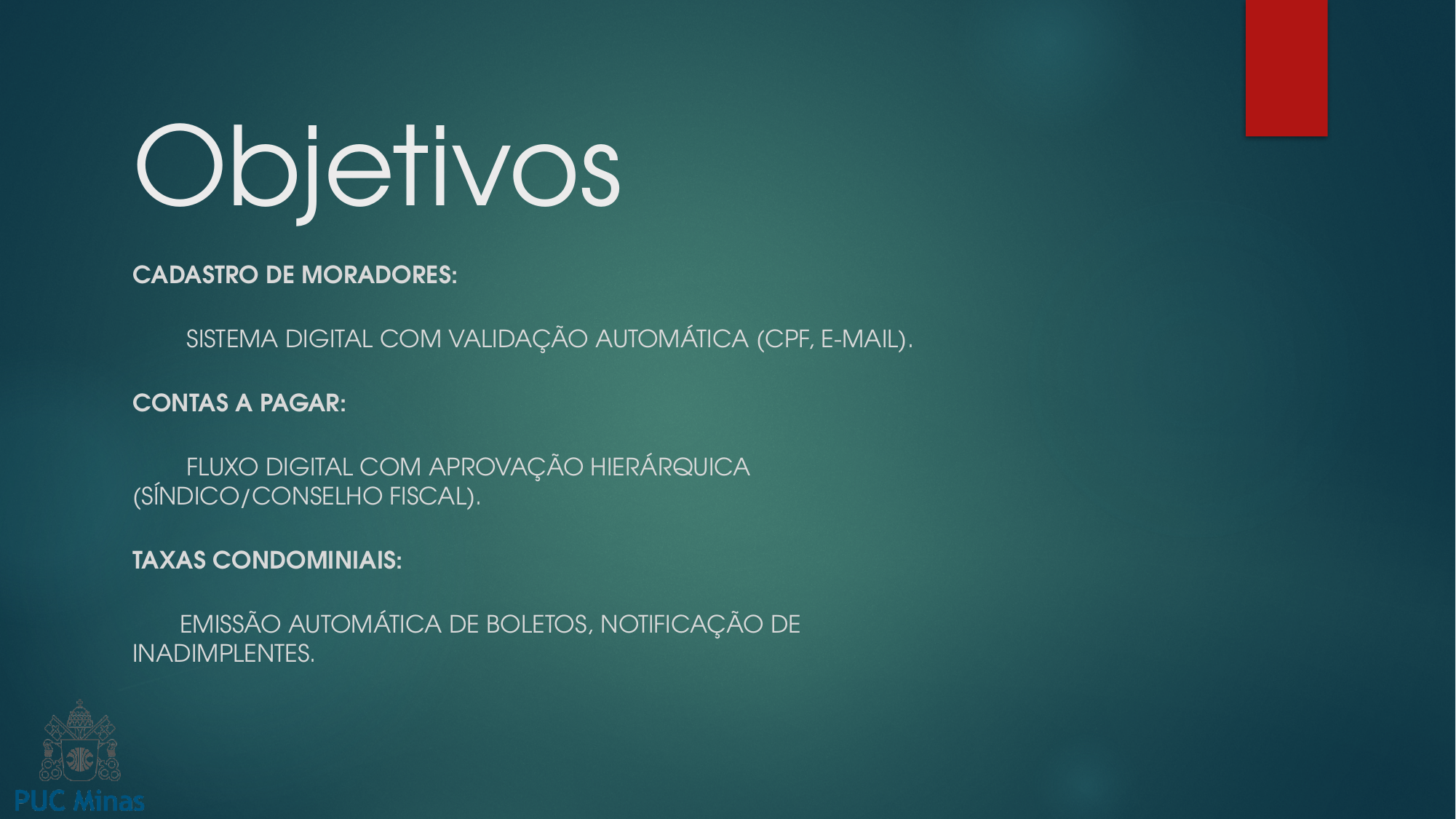

# Objetivos
Cadastro de Moradores:

        Sistema digital com validação automática (CPF, e-mail).

Contas a Pagar:

        Fluxo digital com aprovação hierárquica (Síndico/Conselho Fiscal).

Taxas Condominiais:

       Emissão automática de boletos, notificação de inadimplentes.